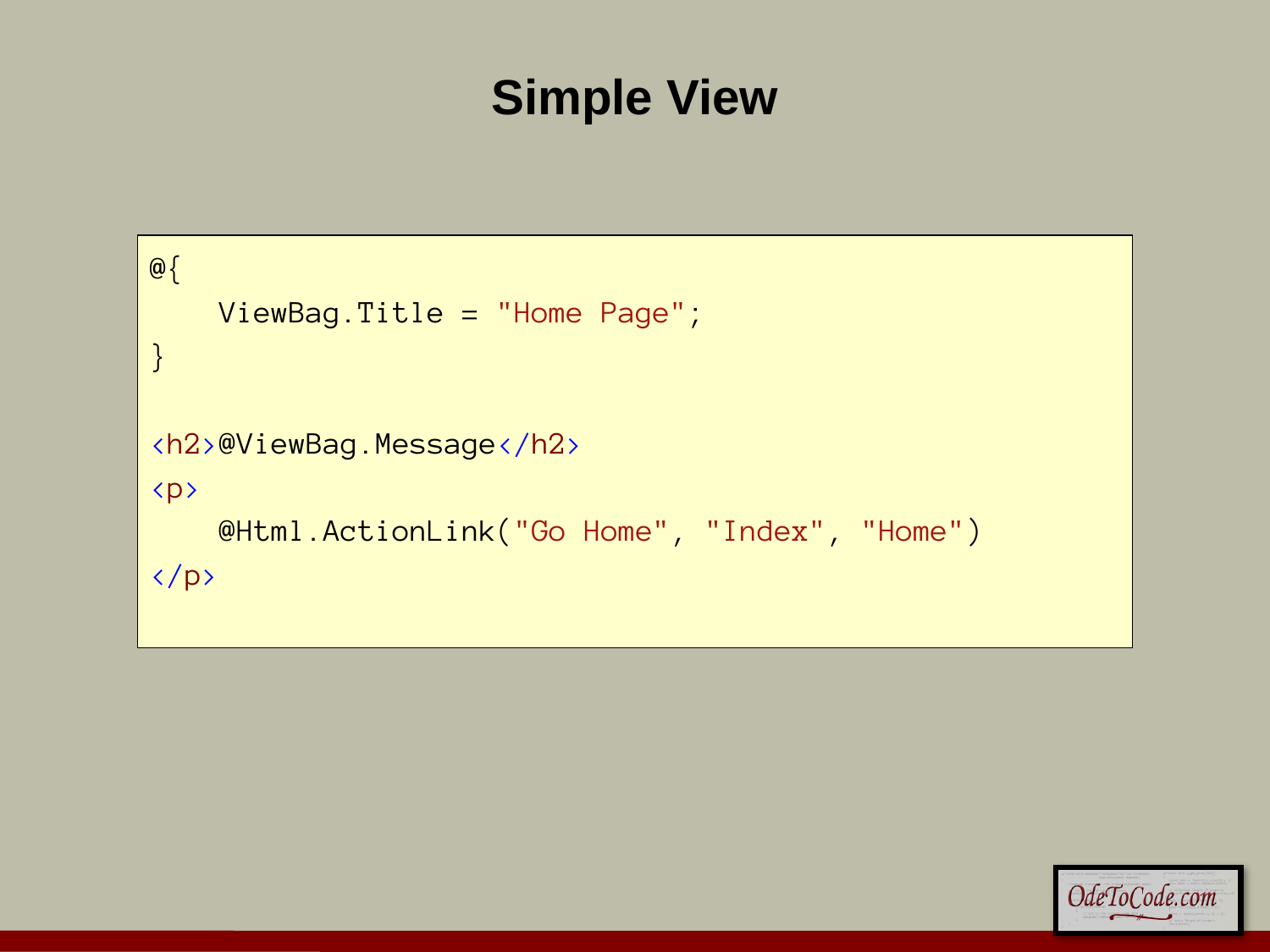

# Simple View

@{    
    ViewBag.Title = "Home Page";    
}
<h2>@ViewBag.Message</h2>
<p>
    @Html.ActionLink("Go Home", "Index", "Home")
</p>